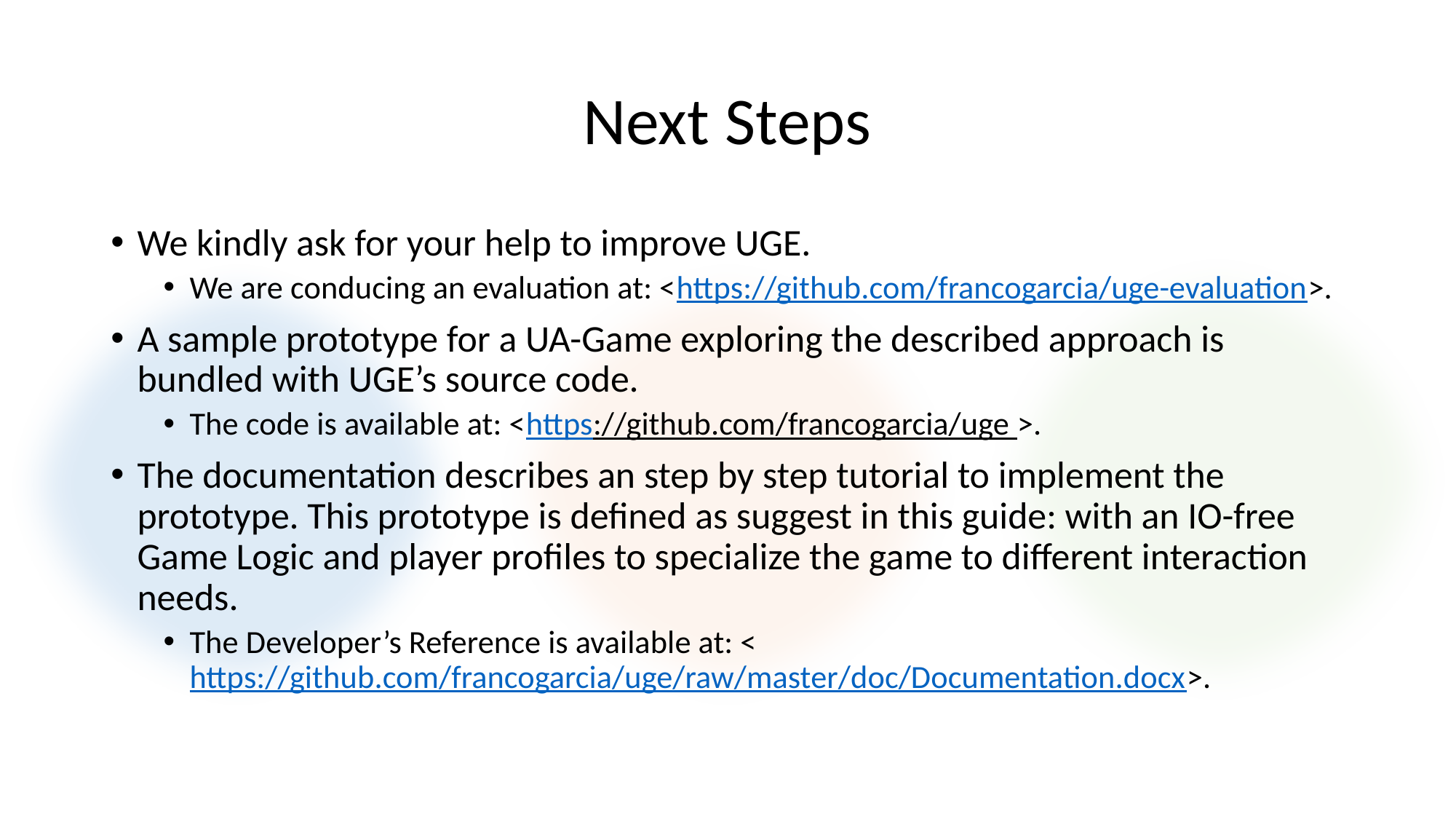

# Next Steps
We kindly ask for your help to improve UGE.
We are conducing an evaluation at: <https://github.com/francogarcia/uge-evaluation>.
A sample prototype for a UA-Game exploring the described approach is bundled with UGE’s source code.
The code is available at: <https://github.com/francogarcia/uge >.
The documentation describes an step by step tutorial to implement the prototype. This prototype is defined as suggest in this guide: with an IO-free Game Logic and player profiles to specialize the game to different interaction needs.
The Developer’s Reference is available at: <https://github.com/francogarcia/uge/raw/master/doc/Documentation.docx>.